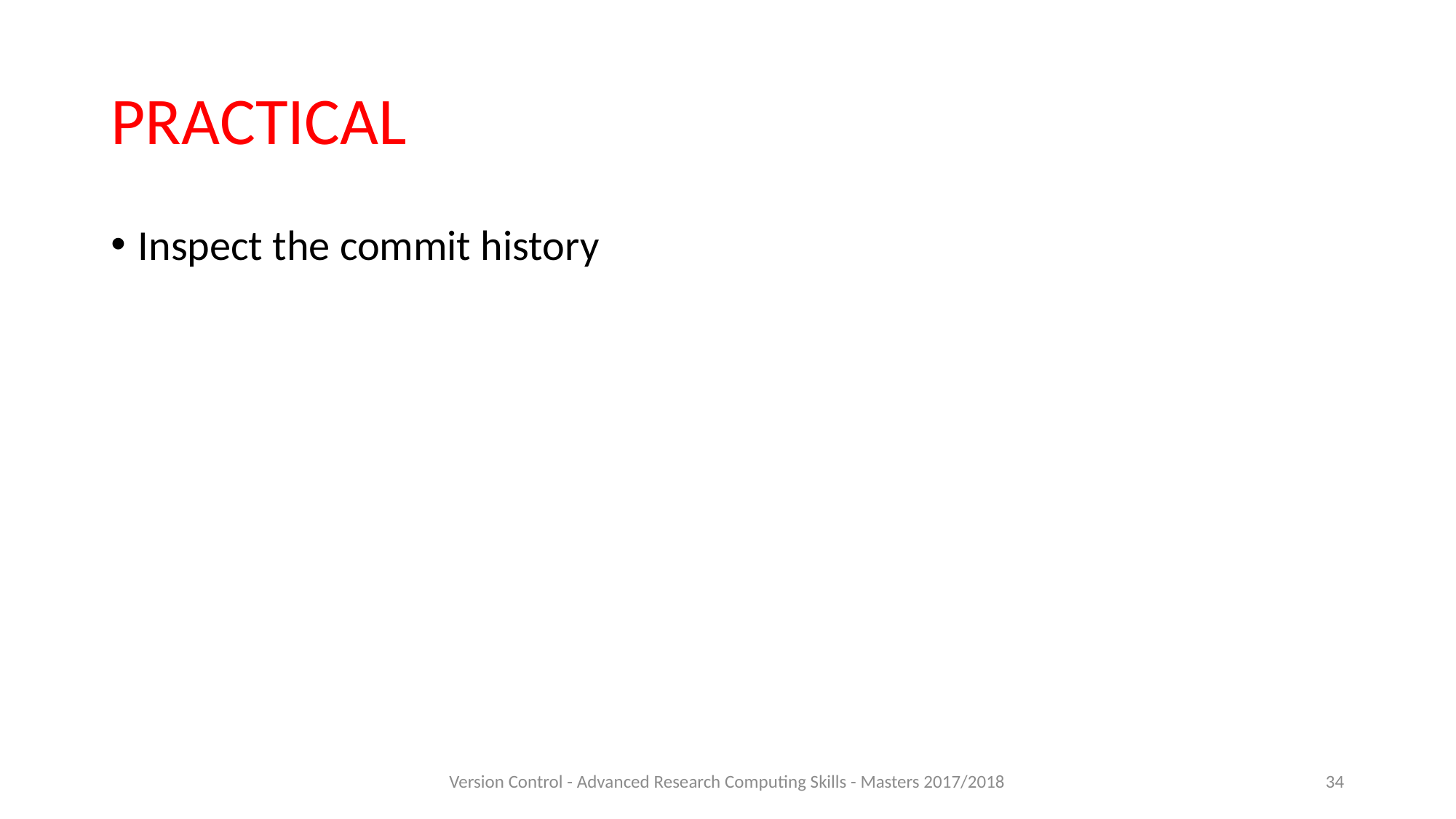

# PRACTICAL
Inspect the commit history

Version Control - Advanced Research Computing Skills - Masters 2017/2018
34